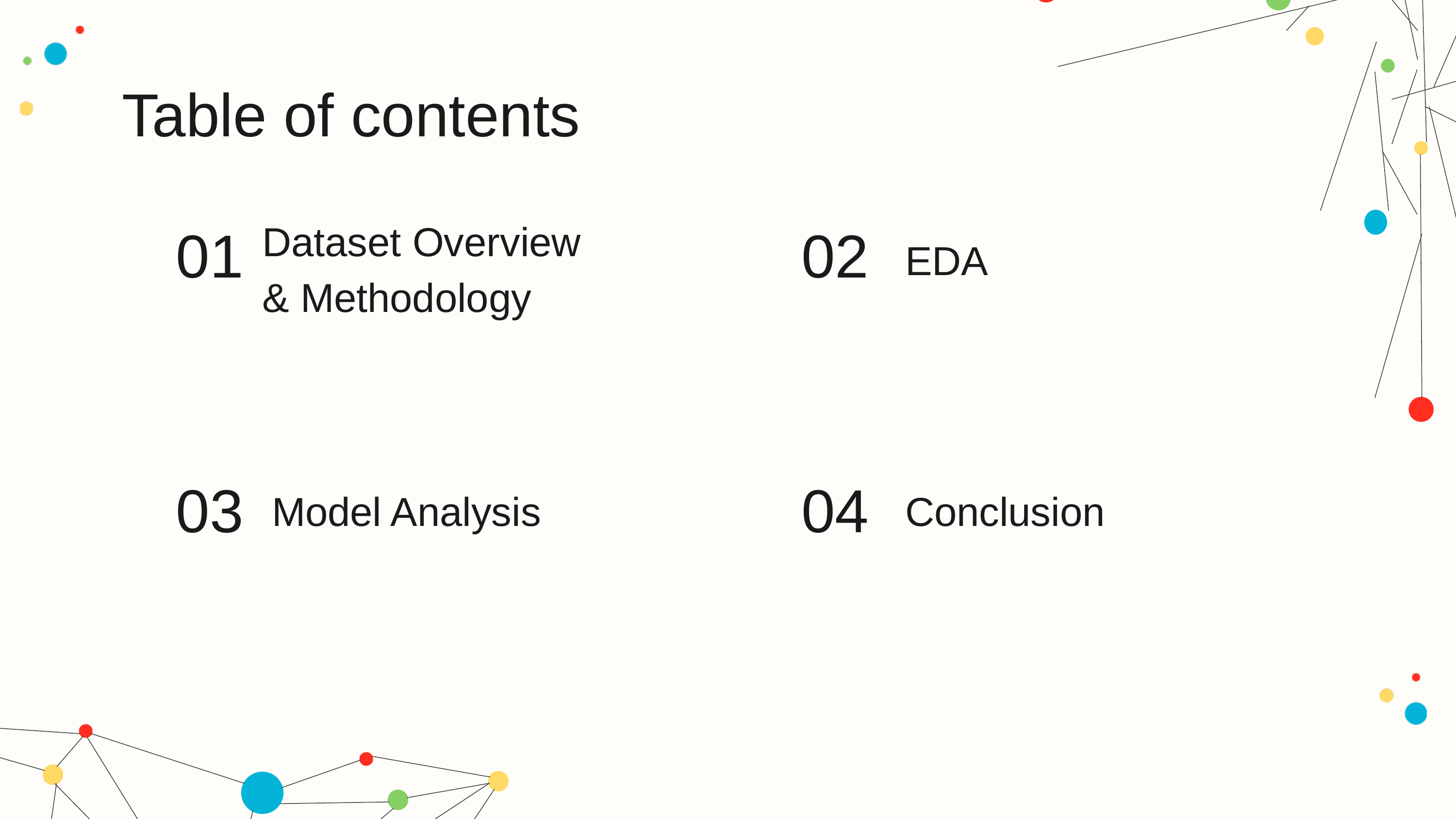

Table of contents

Dataset Overview
& Methodology

01
02
EDA

03
04
Model Analysis
Conclusion